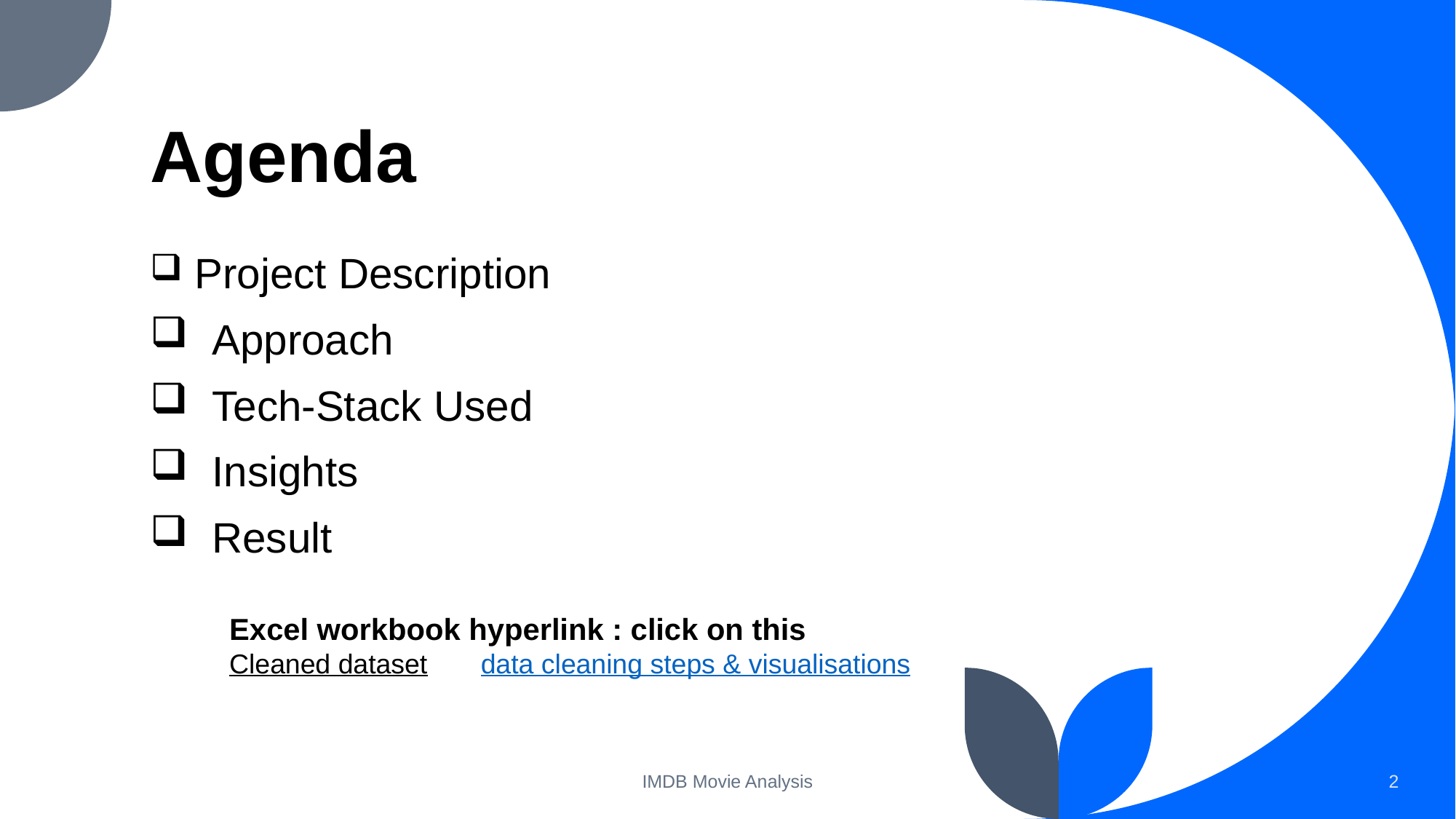

# Agenda
 Project Description
  Approach
  Tech-Stack Used
  Insights
  Result
Excel workbook hyperlink : click on this
Cleaned dataset       data cleaning steps & visualisations
IMDB Movie Analysis
2